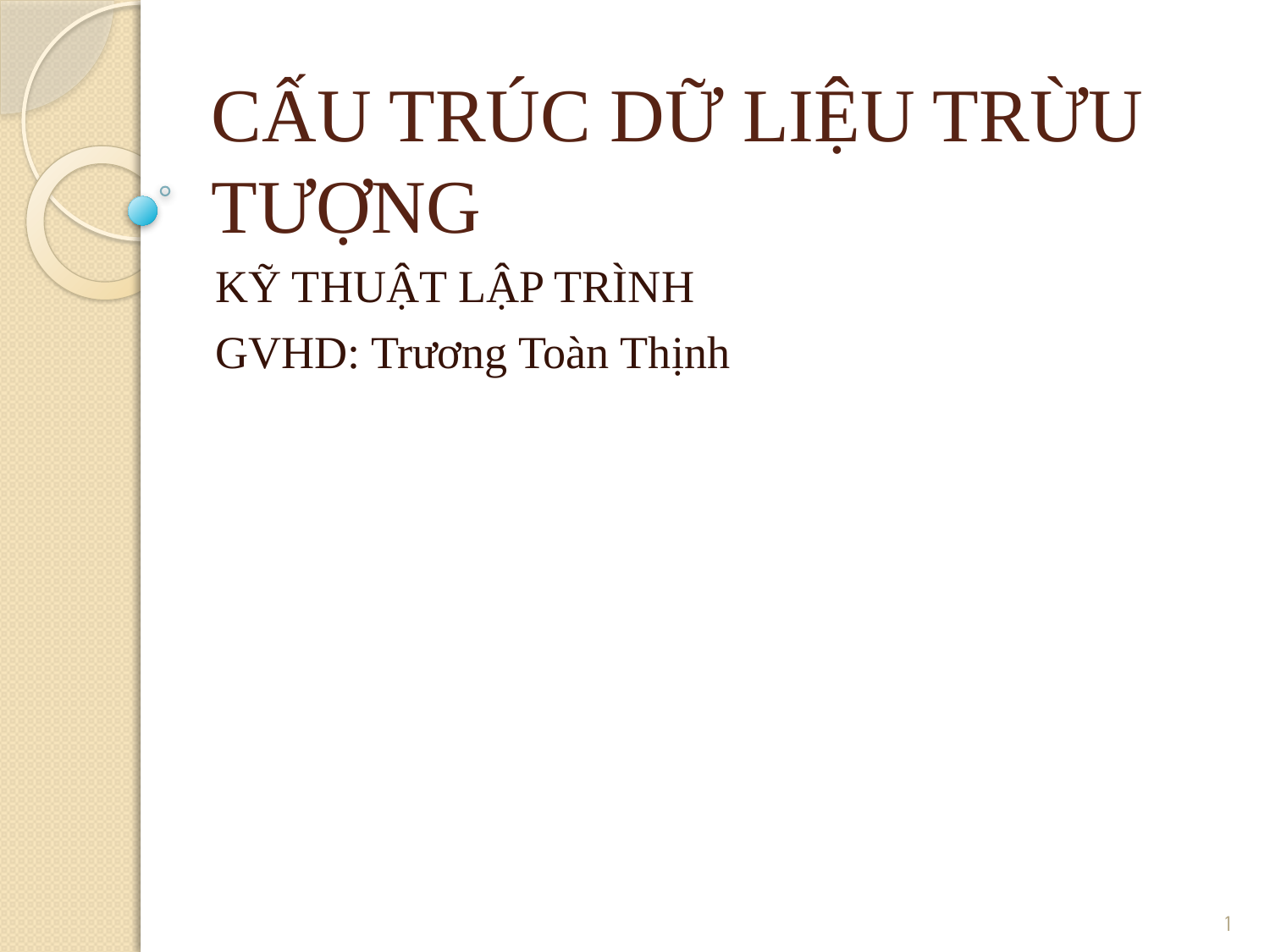

CẤU TRÚC DỮ LIỆU TRỪU TƯỢNG
KỸ THUẬT LẬP TRÌNH
GVHD: Trương Toàn Thịnh
1